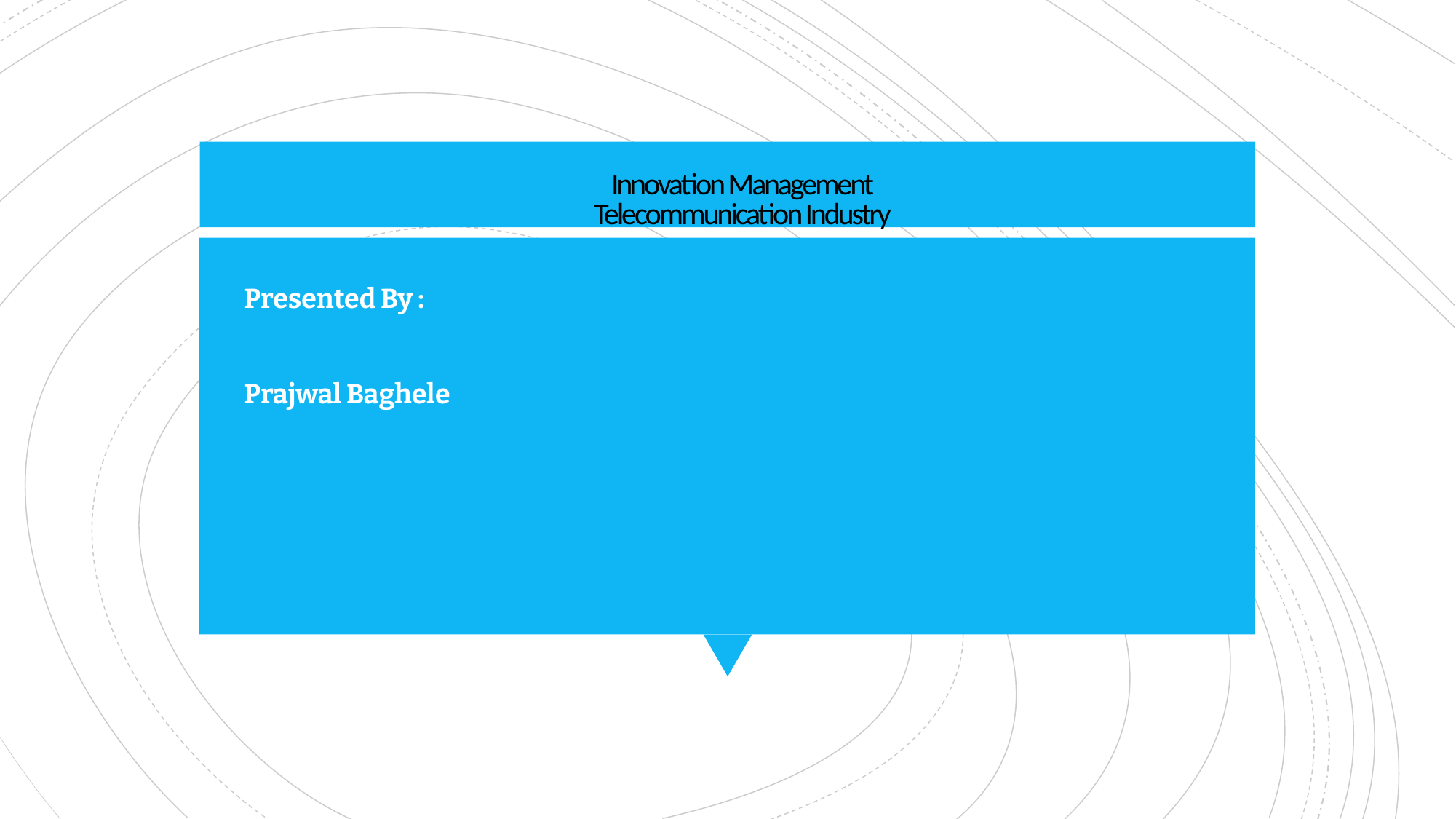

# Innovation Management Telecommunication Industry
Presented By :

Prajwal Baghele